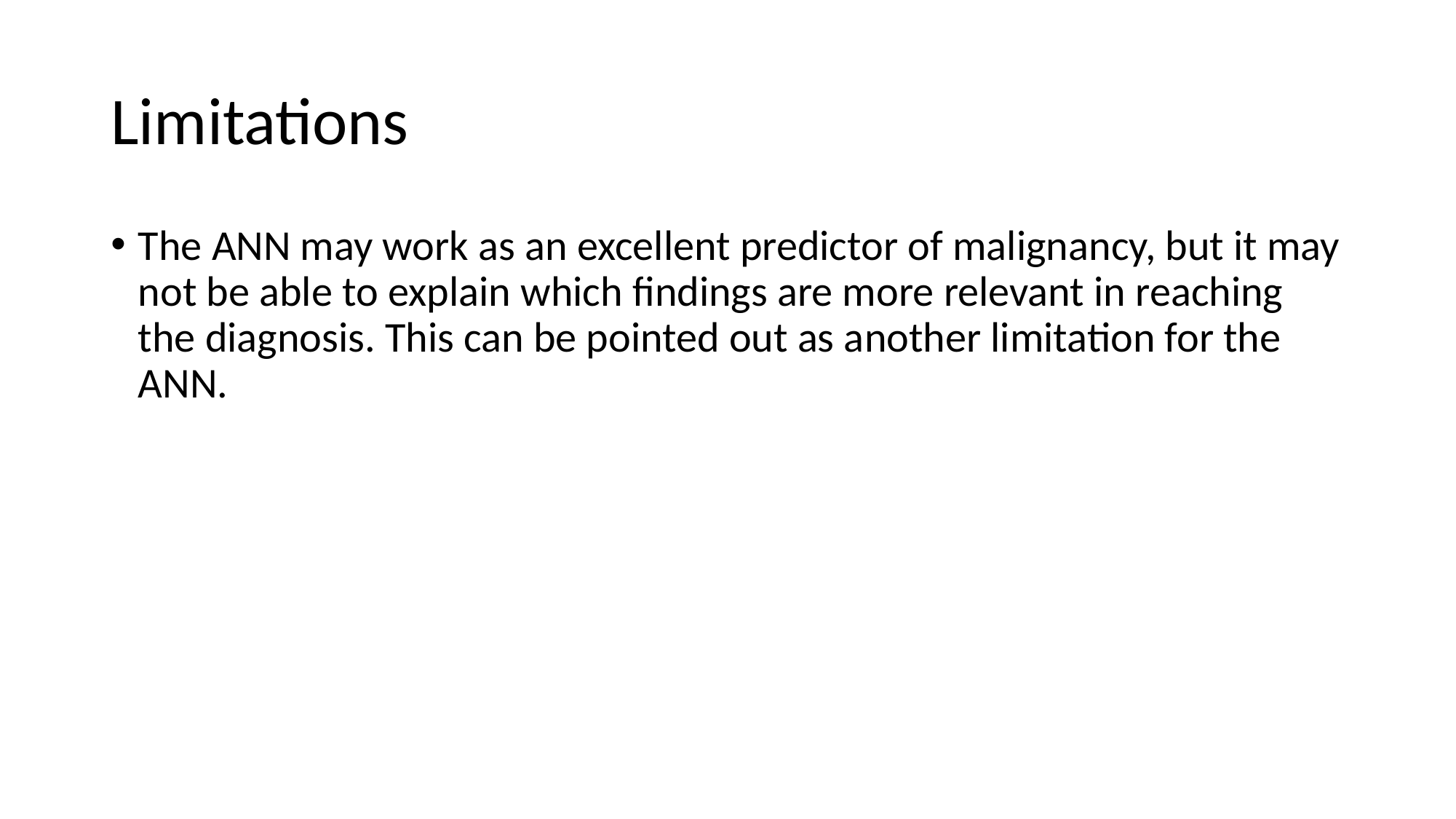

# Limitations
The ANN may work as an excellent predictor of malignancy, but it may not be able to explain which findings are more relevant in reaching the diagnosis. This can be pointed out as another limitation for the ANN.